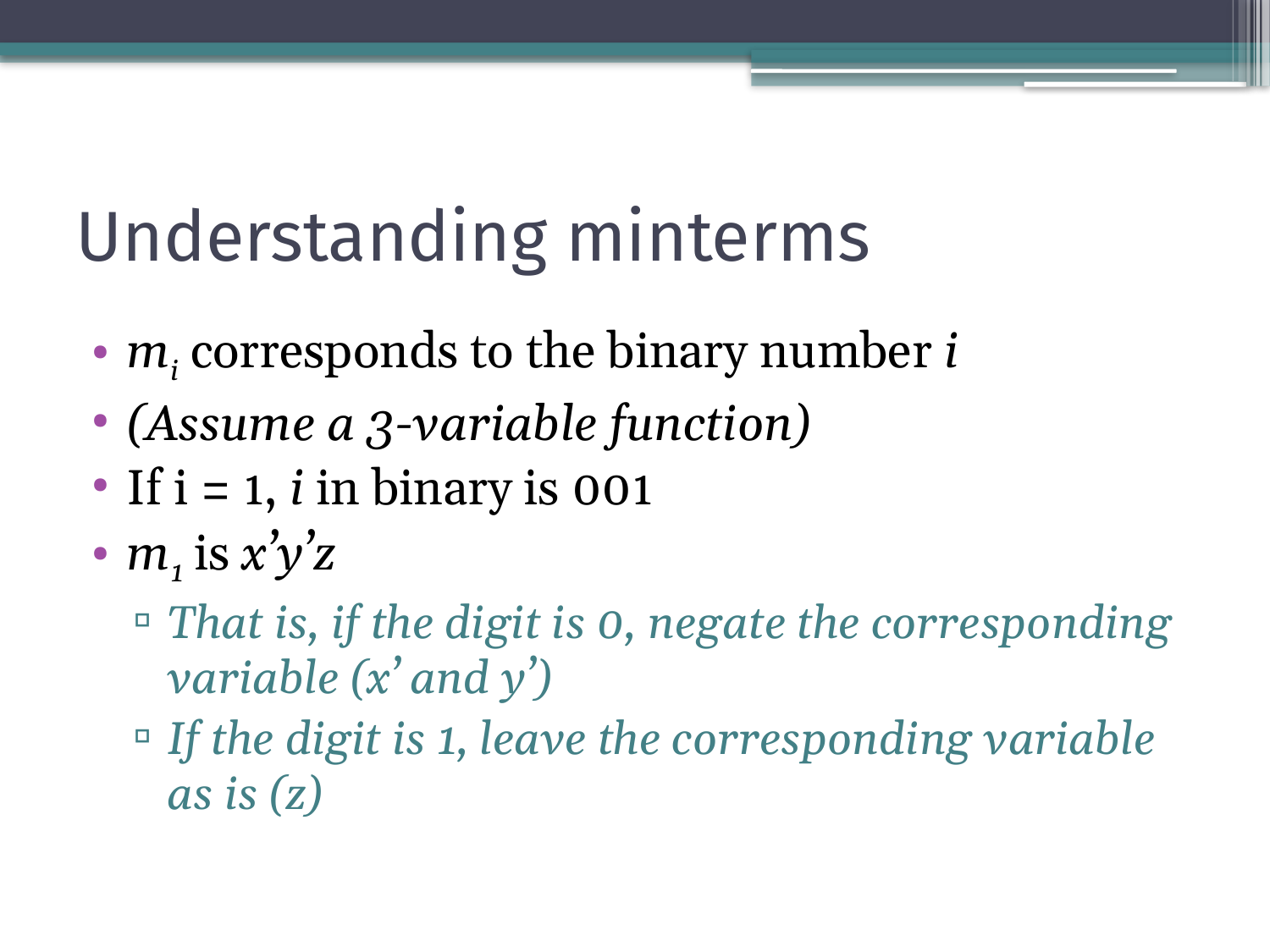

# Understanding minterms
mi corresponds to the binary number i
(Assume a 3-variable function)
If i = 1, i in binary is 001
m1 is x’y’z
That is, if the digit is 0, negate the corresponding variable (x’ and y’)
If the digit is 1, leave the corresponding variable as is (z)